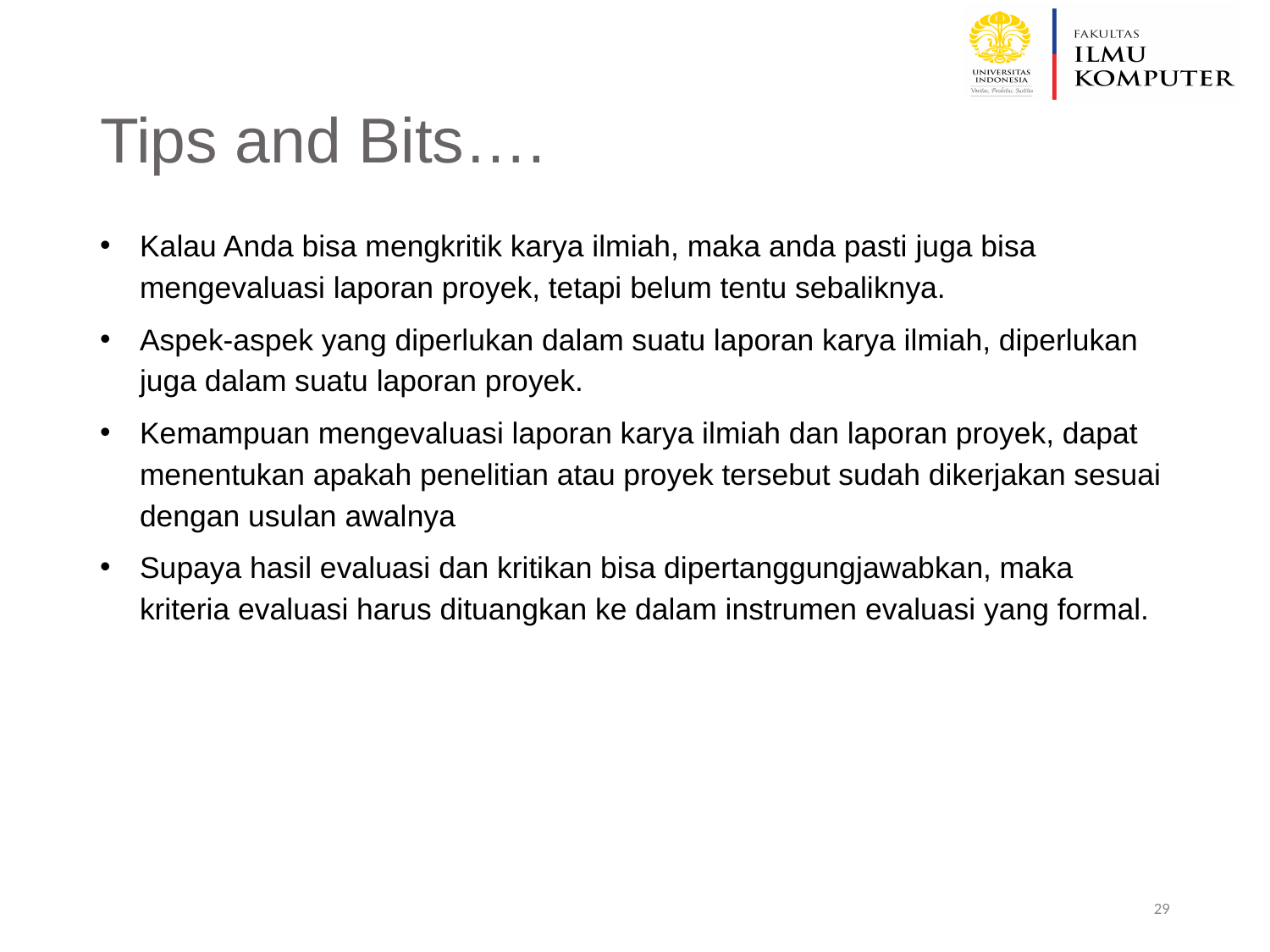

# Tips and Bits….
Kalau Anda bisa mengkritik karya ilmiah, maka anda pasti juga bisa mengevaluasi laporan proyek, tetapi belum tentu sebaliknya.
Aspek-aspek yang diperlukan dalam suatu laporan karya ilmiah, diperlukan juga dalam suatu laporan proyek.
Kemampuan mengevaluasi laporan karya ilmiah dan laporan proyek, dapat menentukan apakah penelitian atau proyek tersebut sudah dikerjakan sesuai dengan usulan awalnya
Supaya hasil evaluasi dan kritikan bisa dipertanggungjawabkan, maka kriteria evaluasi harus dituangkan ke dalam instrumen evaluasi yang formal.

29